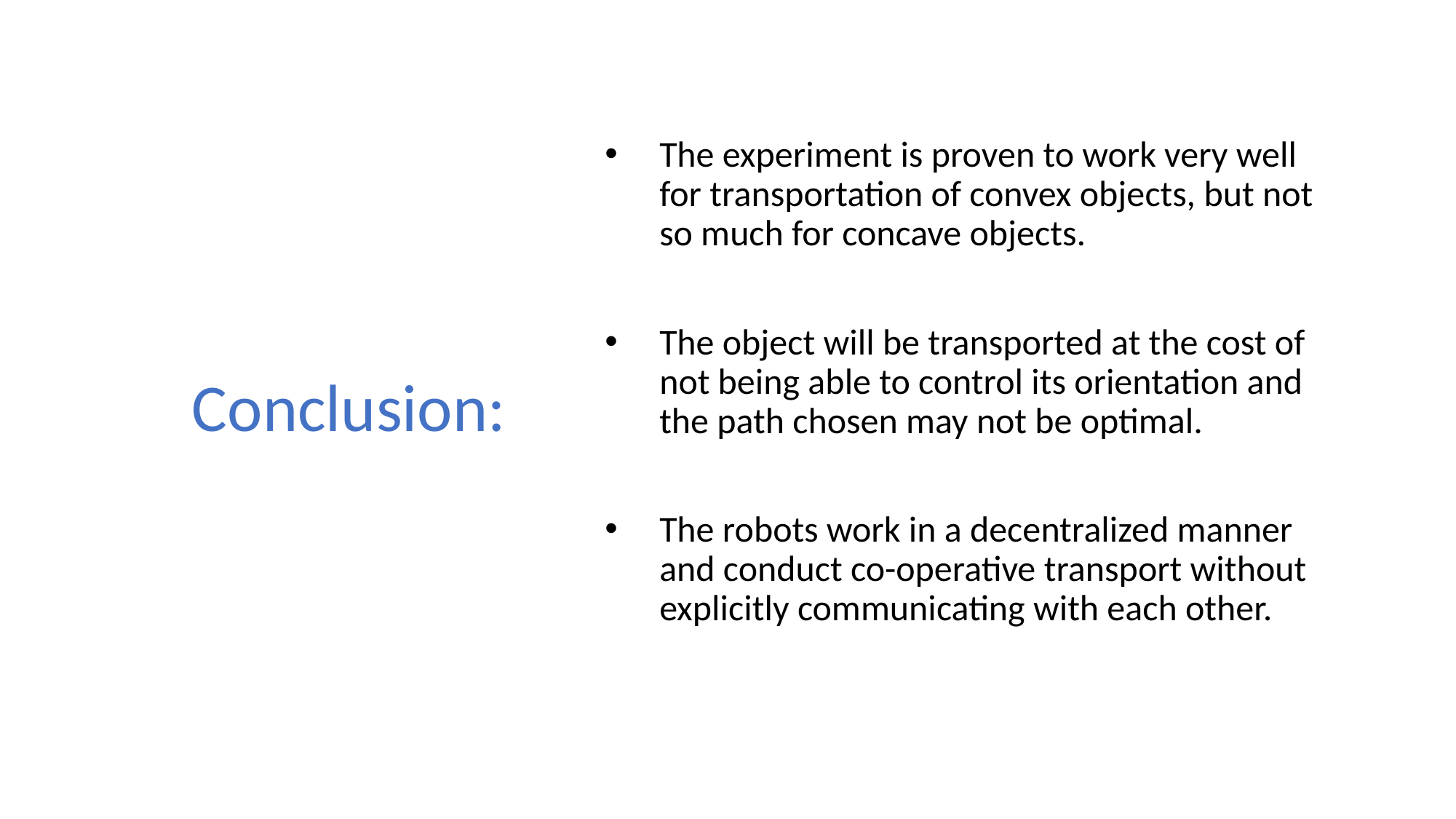

# Conclusion:
The experiment is proven to work very well for transportation of convex objects, but not so much for concave objects.

The object will be transported at the cost of not being able to control its orientation and the path chosen may not be optimal.

The robots work in a decentralized manner and conduct co-operative transport without explicitly communicating with each other.